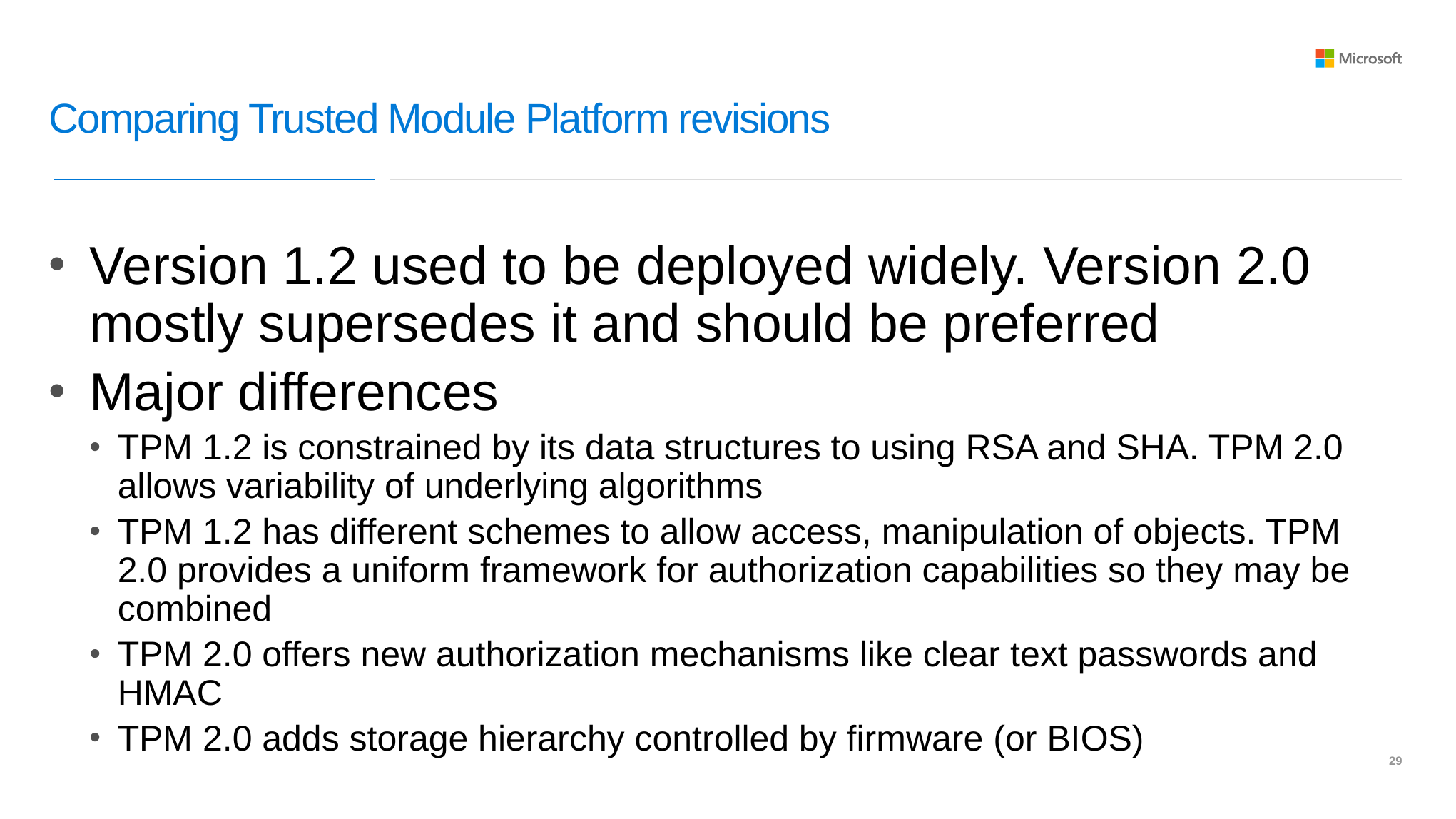

# Comparing Trusted Module Platform revisions
Version 1.2 used to be deployed widely. Version 2.0 mostly supersedes it and should be preferred
Major differences
TPM 1.2 is constrained by its data structures to using RSA and SHA. TPM 2.0 allows variability of underlying algorithms
TPM 1.2 has different schemes to allow access, manipulation of objects. TPM 2.0 provides a uniform framework for authorization capabilities so they may be combined
TPM 2.0 offers new authorization mechanisms like clear text passwords and HMAC
TPM 2.0 adds storage hierarchy controlled by firmware (or BIOS)
29